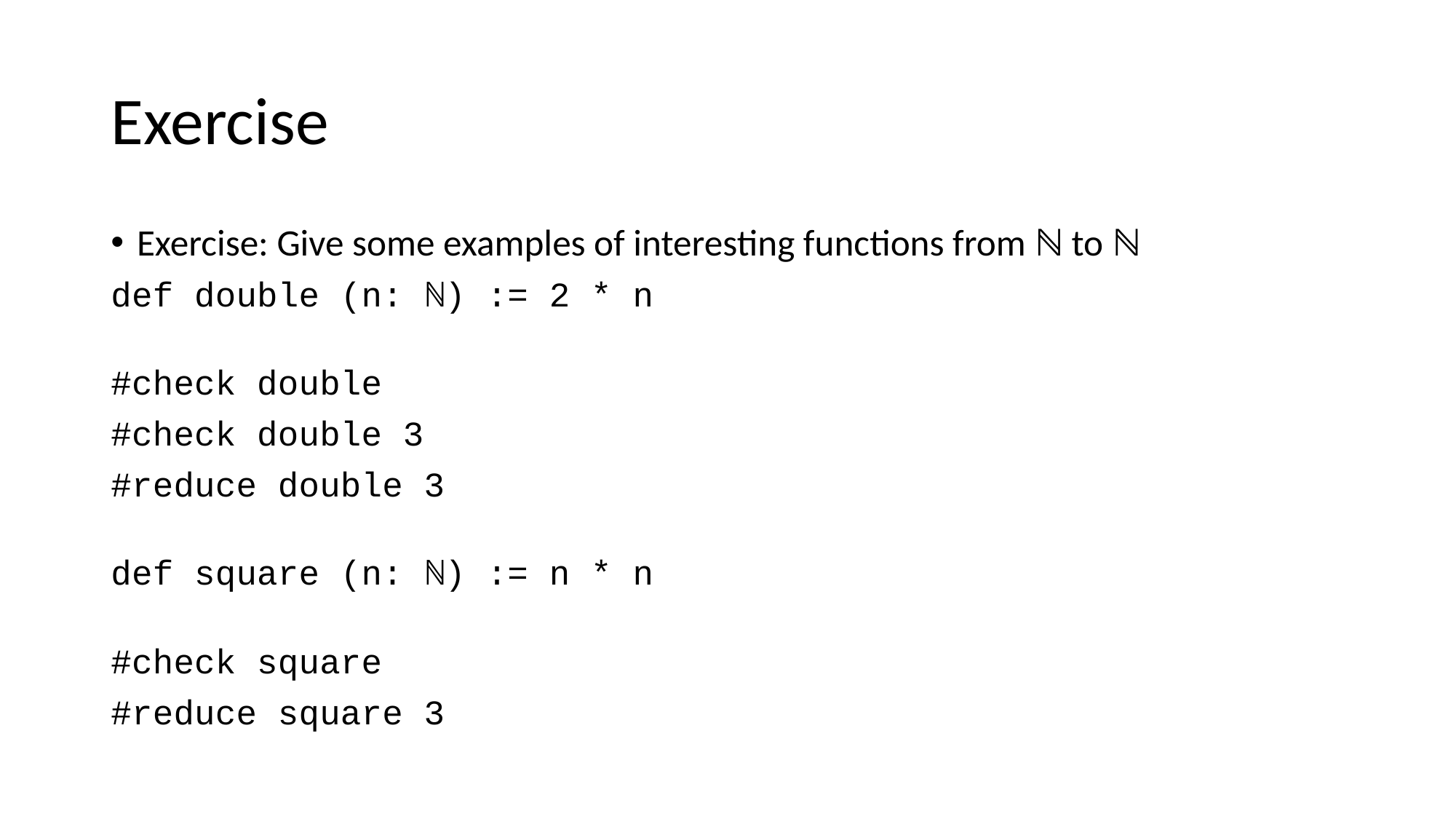

# Exercise
Exercise: Give some examples of interesting functions from ℕ to ℕ
def double (n: ℕ) := 2 * n
#check double
#check double 3
#reduce double 3
def square (n: ℕ) := n * n
#check square
#reduce square 3